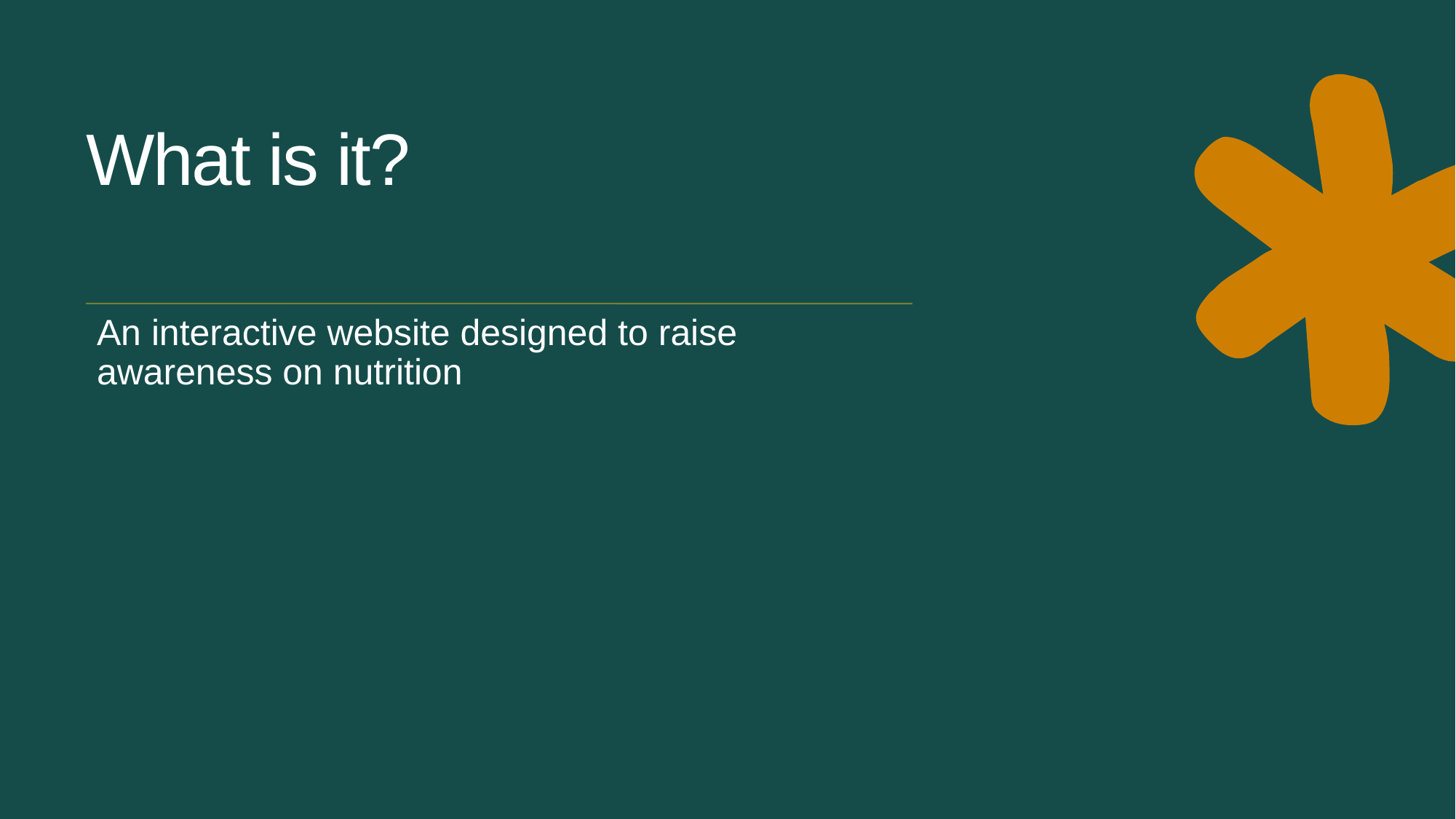

# What is it?

An interactive website designed to raise awareness on nutrition